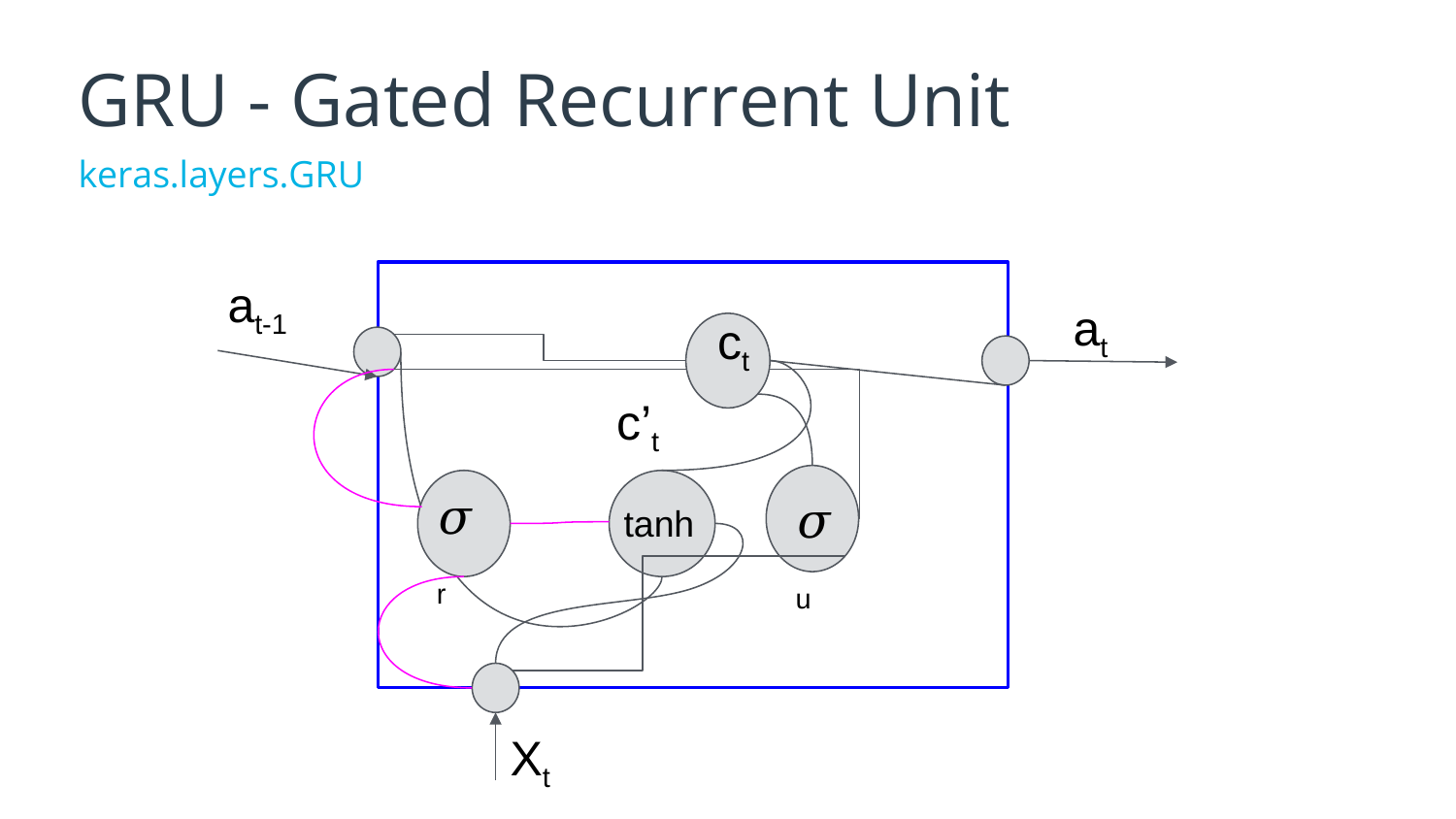

# GRU - Gated Recurrent Unit
keras.layers.GRU
at-1

at
ct

c’t

𝜎r
𝜎u
tanh

Xt